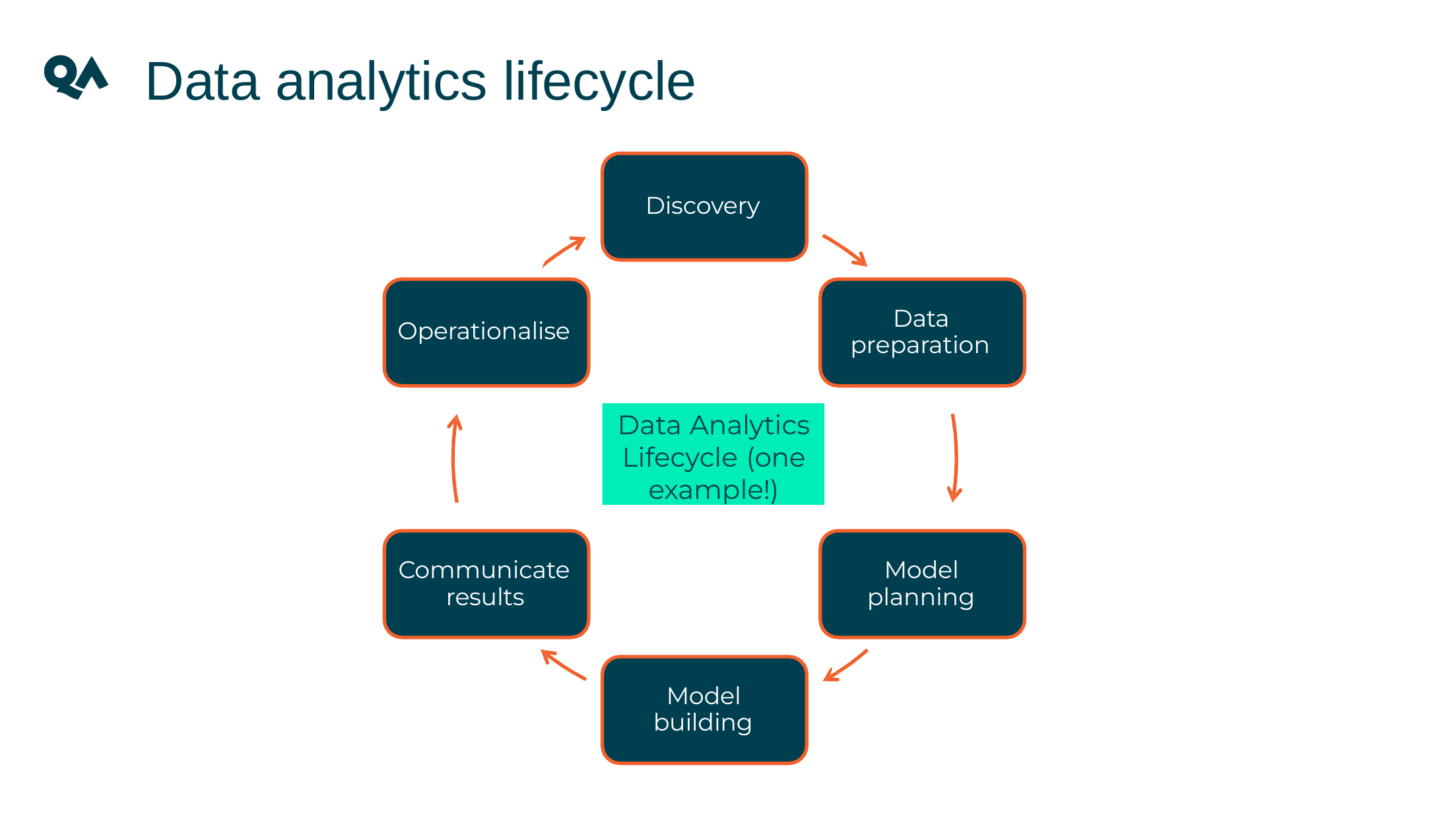

Data analytics lifecycle

Discovery

Data preparation
Operationalise
Data Analytics Lifecycle (one example!)

Communicate results
Model planning

Model building